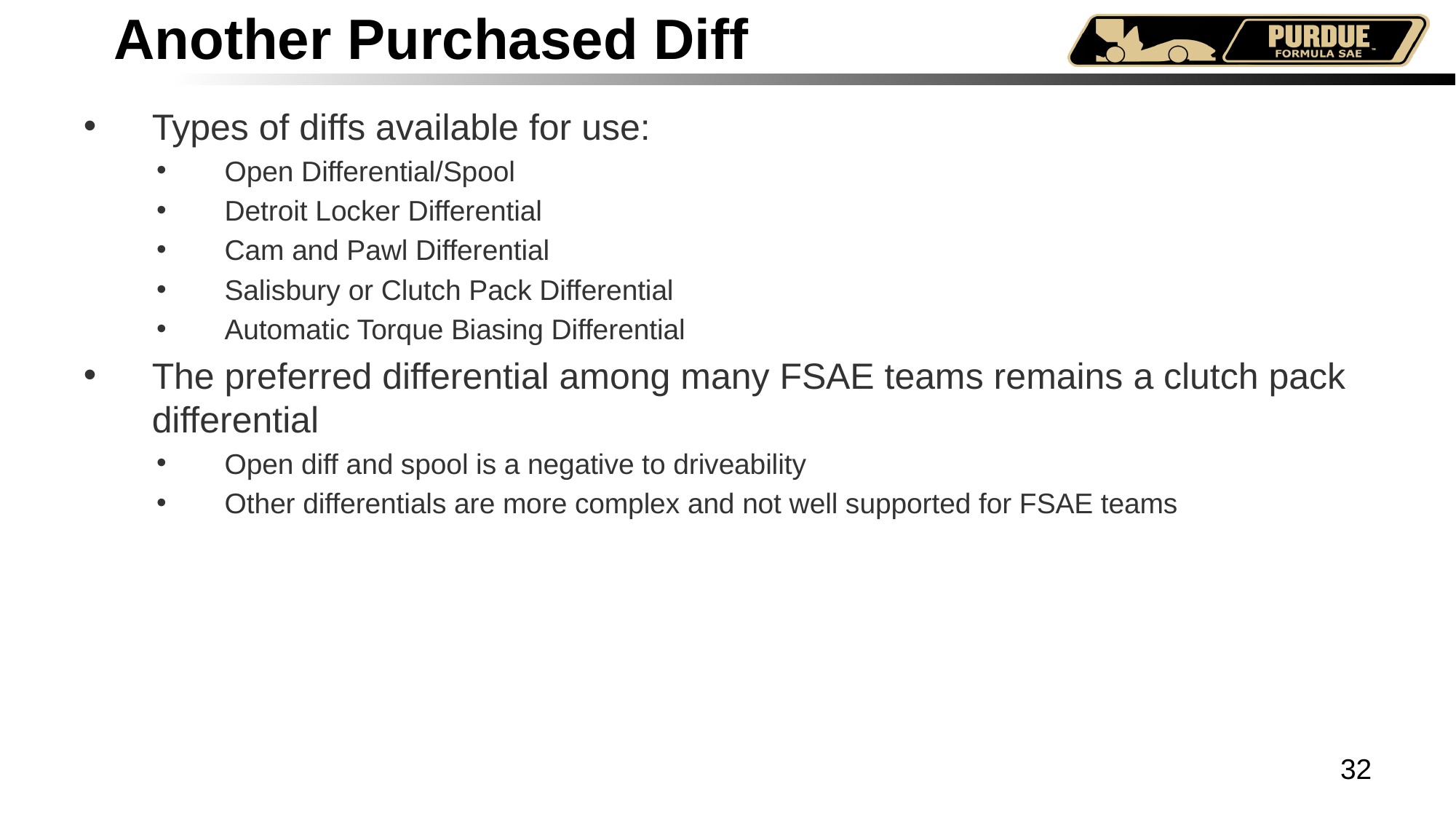

# Another Purchased Diff
Types of diffs available for use:
Open Differential/Spool
Detroit Locker Differential
Cam and Pawl Differential
Salisbury or Clutch Pack Differential
Automatic Torque Biasing Differential
The preferred differential among many FSAE teams remains a clutch pack differential
Open diff and spool is a negative to driveability
Other differentials are more complex and not well supported for FSAE teams
32